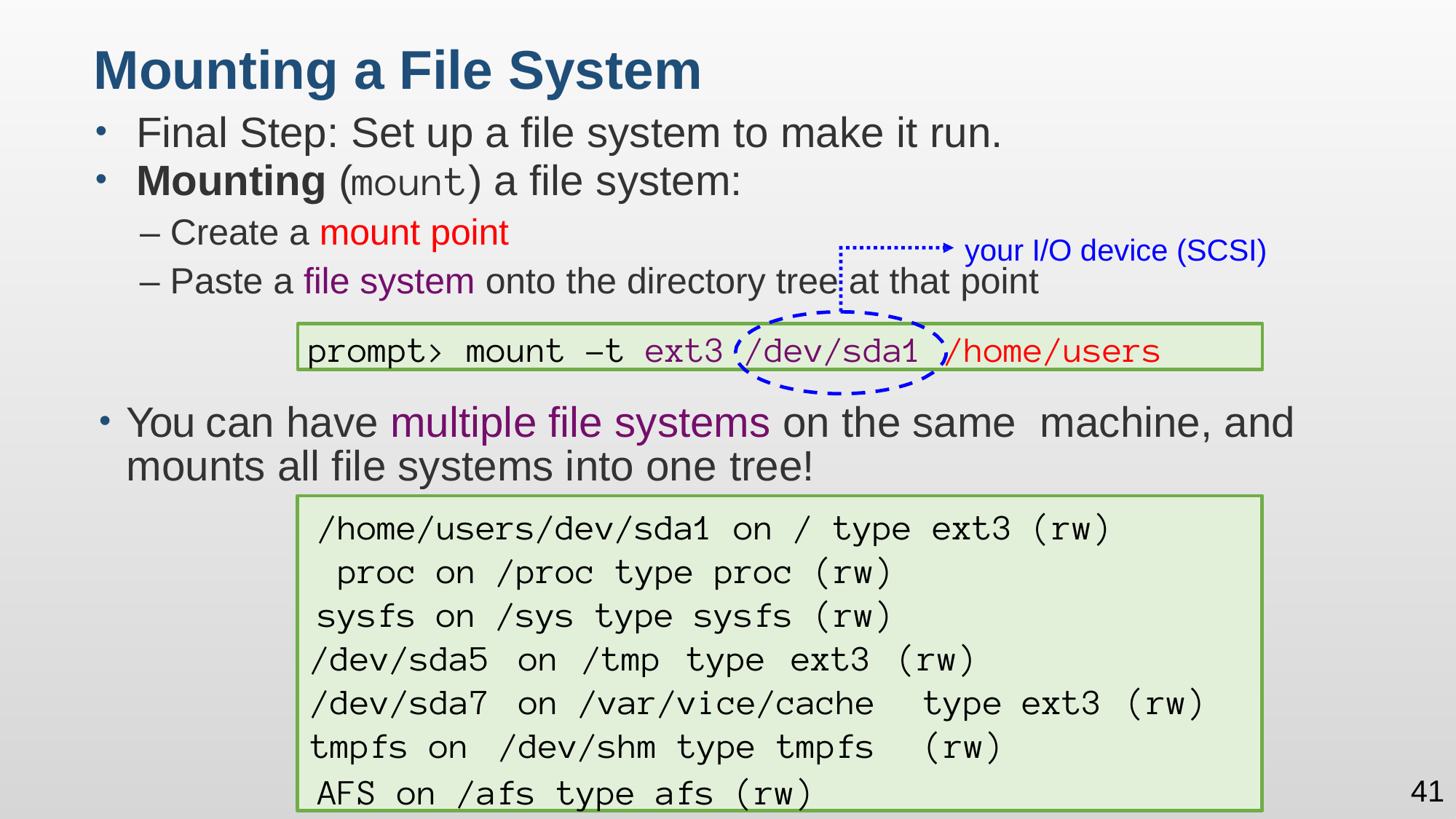

Mounting a File System
Final Step: Set up a file system to make it run.
Mounting (mount) a file system:
    – Create a mount point
    – Paste a file system onto the directory tree at that point

You can have multiple file systems on the same  machine, and mounts all file systems into one tree!

your I/O device (SCSI)

prompt> mount -t ext3 /dev/sda1 /home/users

/home/users/dev/sda1 on / type ext3 (rw)  proc on /proc type proc (rw)
sysfs on /sys type sysfs (rw)

| /dev/sda5 | on | /tmp | type | ext3 | (rw) |  |  |
| --- | --- | --- | --- | --- | --- | --- | --- |
| /dev/sda7 | on /var/vice/cache |  |  |  | type | ext3 | (rw) |
| tmpfs on | /dev/shm type tmpfs |  |  |  | (rw) |  |  |
AFS on /afs type afs (rw)

41